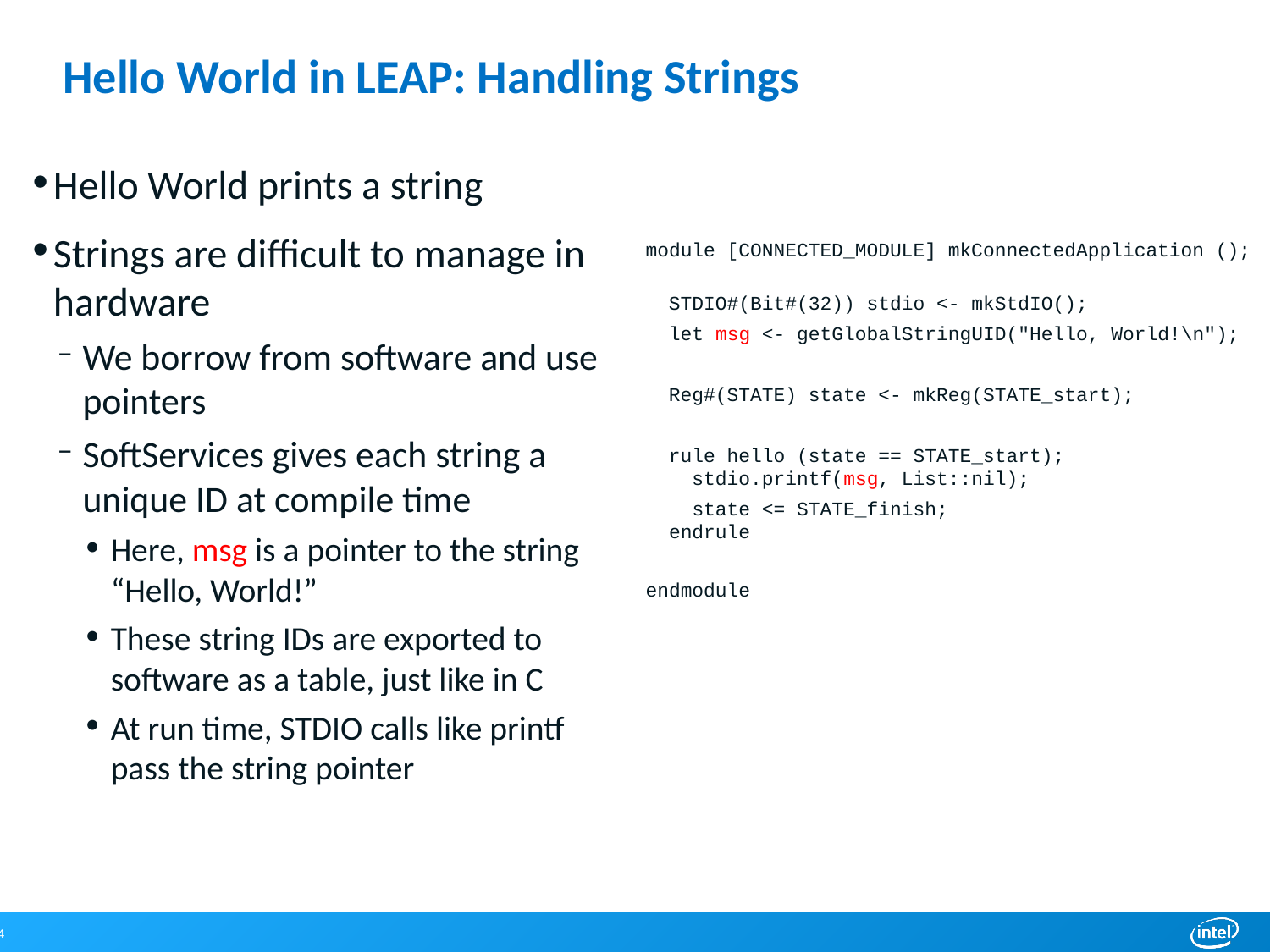

# Hello World in LEAP: Handling Strings
Hello World prints a string
Strings are difficult to manage in hardware
We borrow from software and use pointers
SoftServices gives each string a unique ID at compile time
Here, msg is a pointer to the string “Hello, World!”
These string IDs are exported to software as a table, just like in C
At run time, STDIO calls like printf pass the string pointer

module [CONNECTED_MODULE] mkConnectedApplication ();
  STDIO#(Bit#(32)) stdio <- mkStdIO();
  let msg <- getGlobalStringUID("Hello, World!\n");

  Reg#(STATE) state <- mkReg(STATE_start);

  rule hello (state == STATE_start);
    stdio.printf(msg, List::nil);
    state <= STATE_finish;
  endrule

endmodule